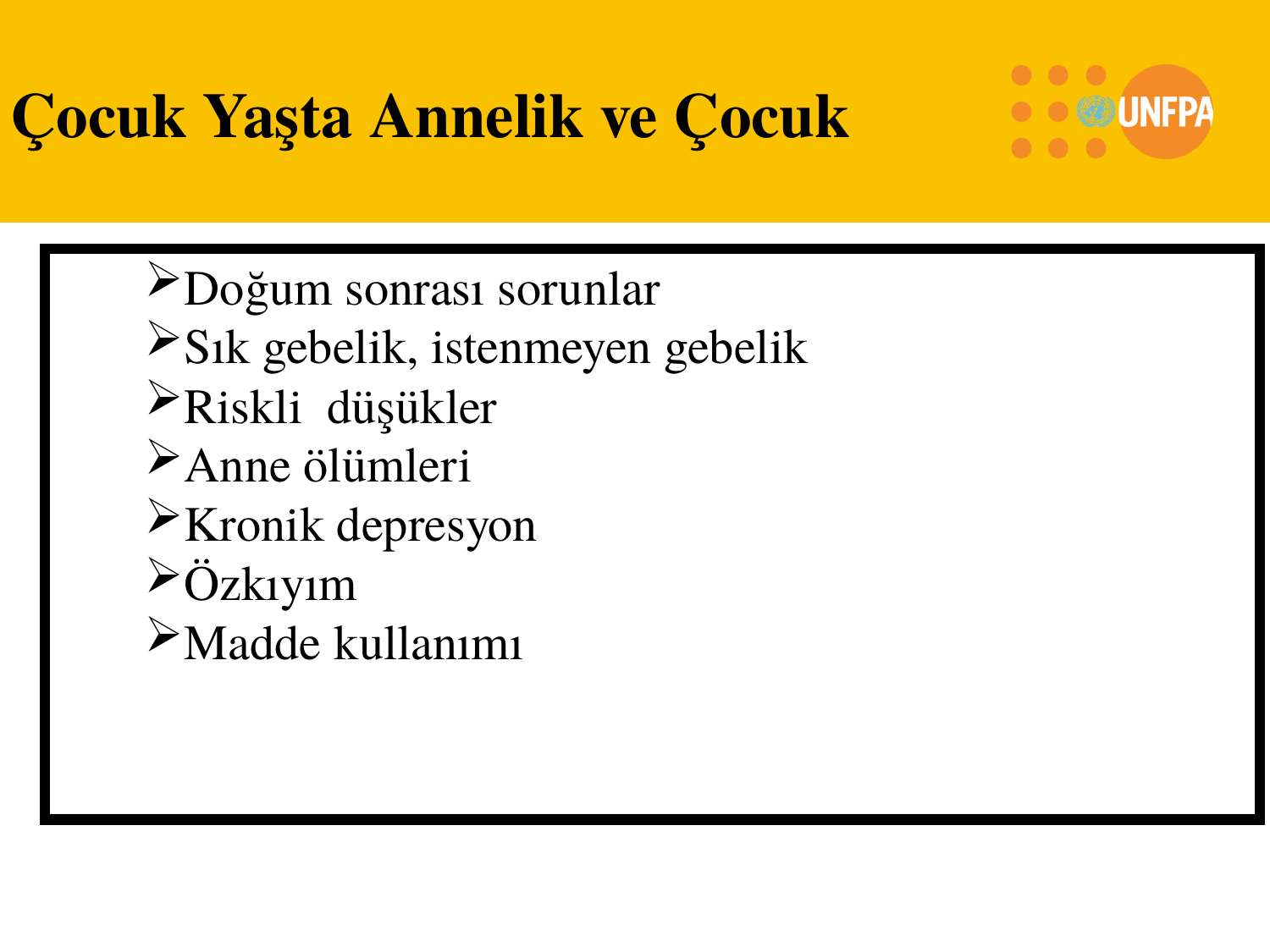

Çocuk Yaşta Annelik ve Çocuk
Doğum sonrası sorunlar
Sık gebelik, istenmeyen gebelik
Riskli  düşükler
Anne ölümleri
Kronik depresyon
Özkıyım
Madde kullanımı